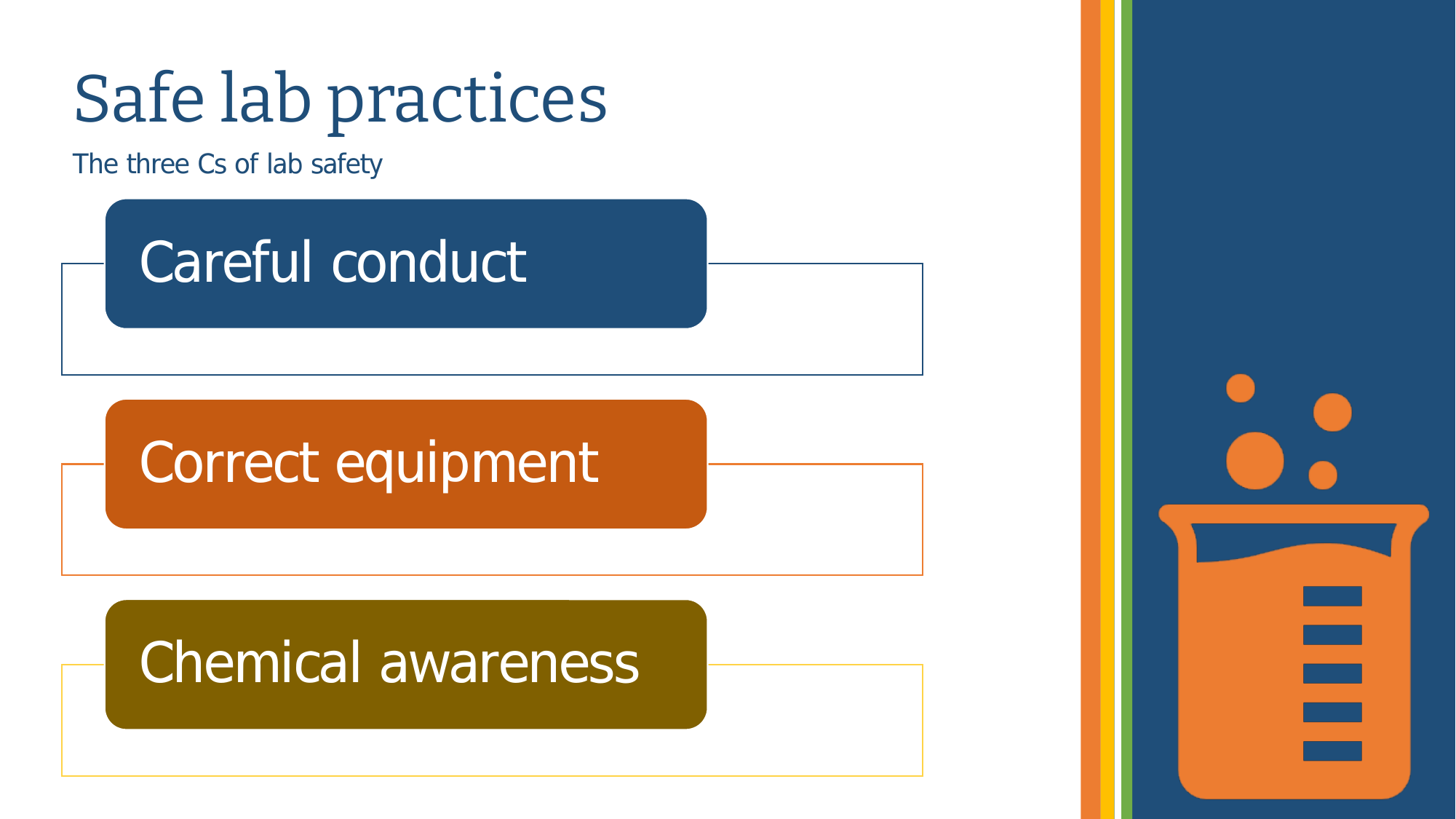

# Safe lab practices
The three Cs of lab safety
Careful conduct
Correct equipment
Chemical awareness